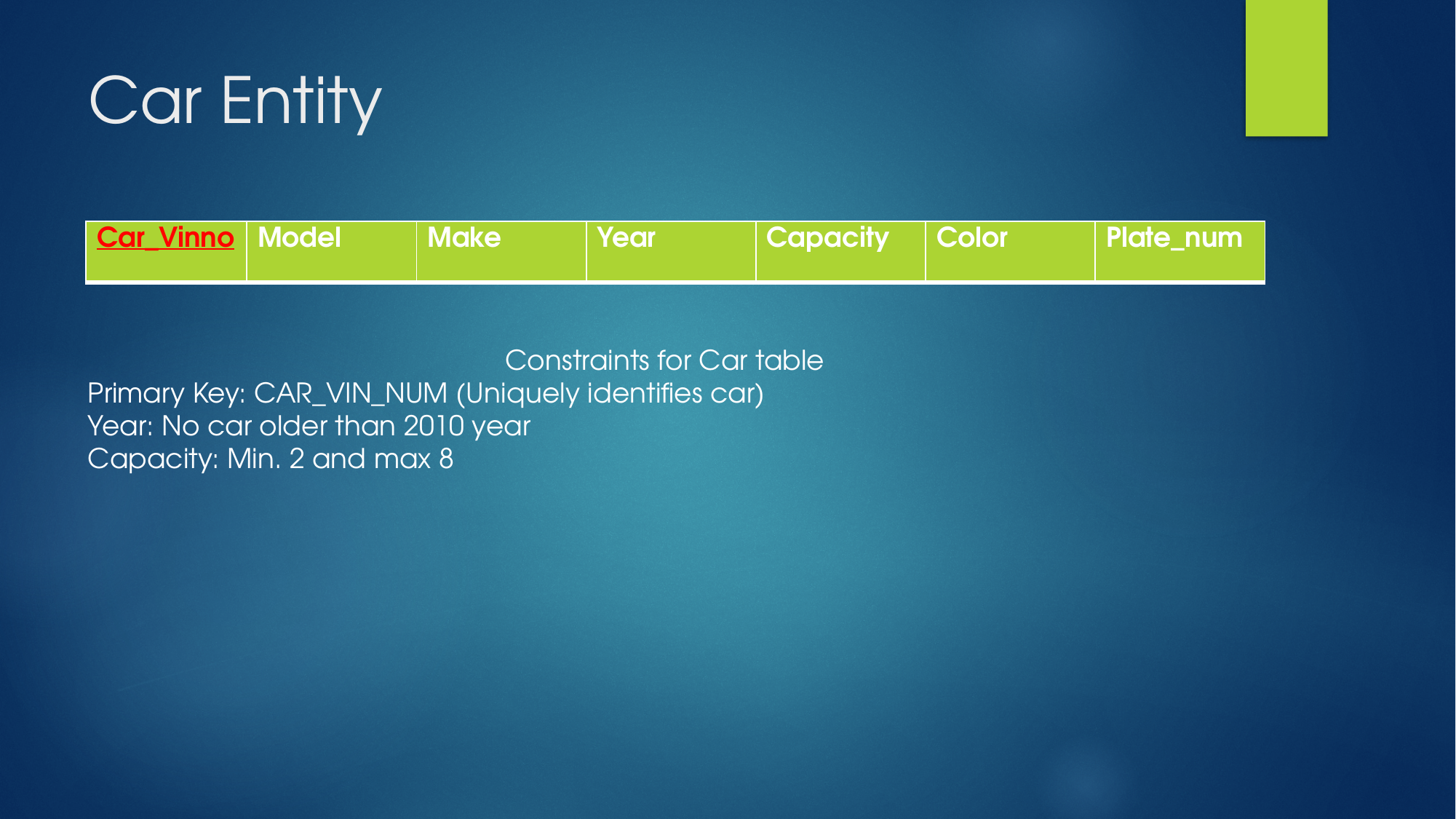

# Car Entity
| Car\_Vinno | Model | Make | Year | Capacity | Color | Plate\_num |
| --- | --- | --- | --- | --- | --- | --- |
Constraints for Car table
Primary Key: CAR_VIN_NUM (Uniquely identifies car)
Year: No car older than 2010 year
Capacity: Min. 2 and max 8